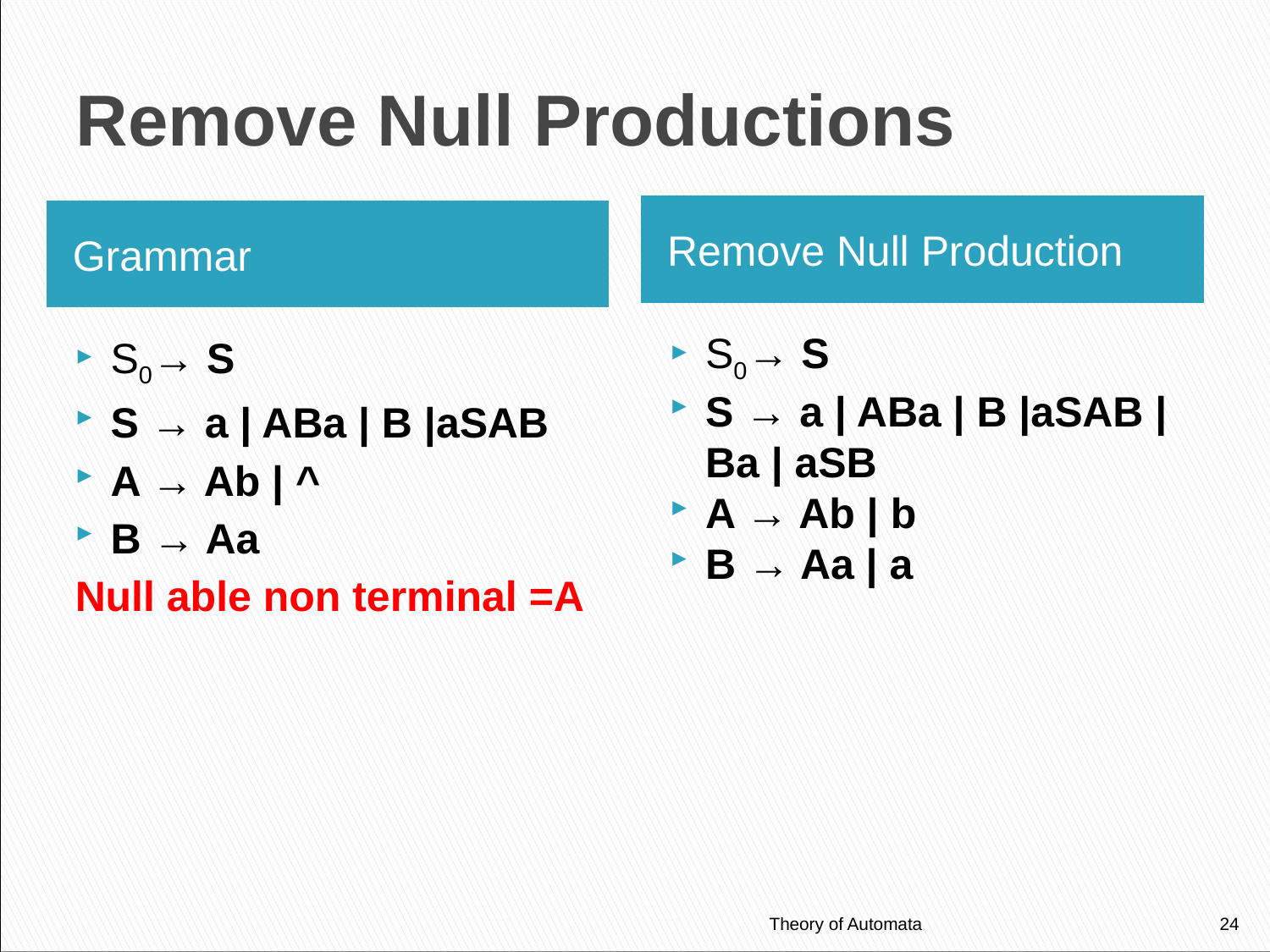

# Remove Null Productions
Remove Null Production
Grammar
S0→ S
S → a | ABa | B |aSAB | Ba | aSB
A → Ab | b
B → Aa | a

S0→ S
S → a | ABa | B |aSAB
A → Ab | ^
B → Aa
Null able non terminal =A

Theory of Automata
24